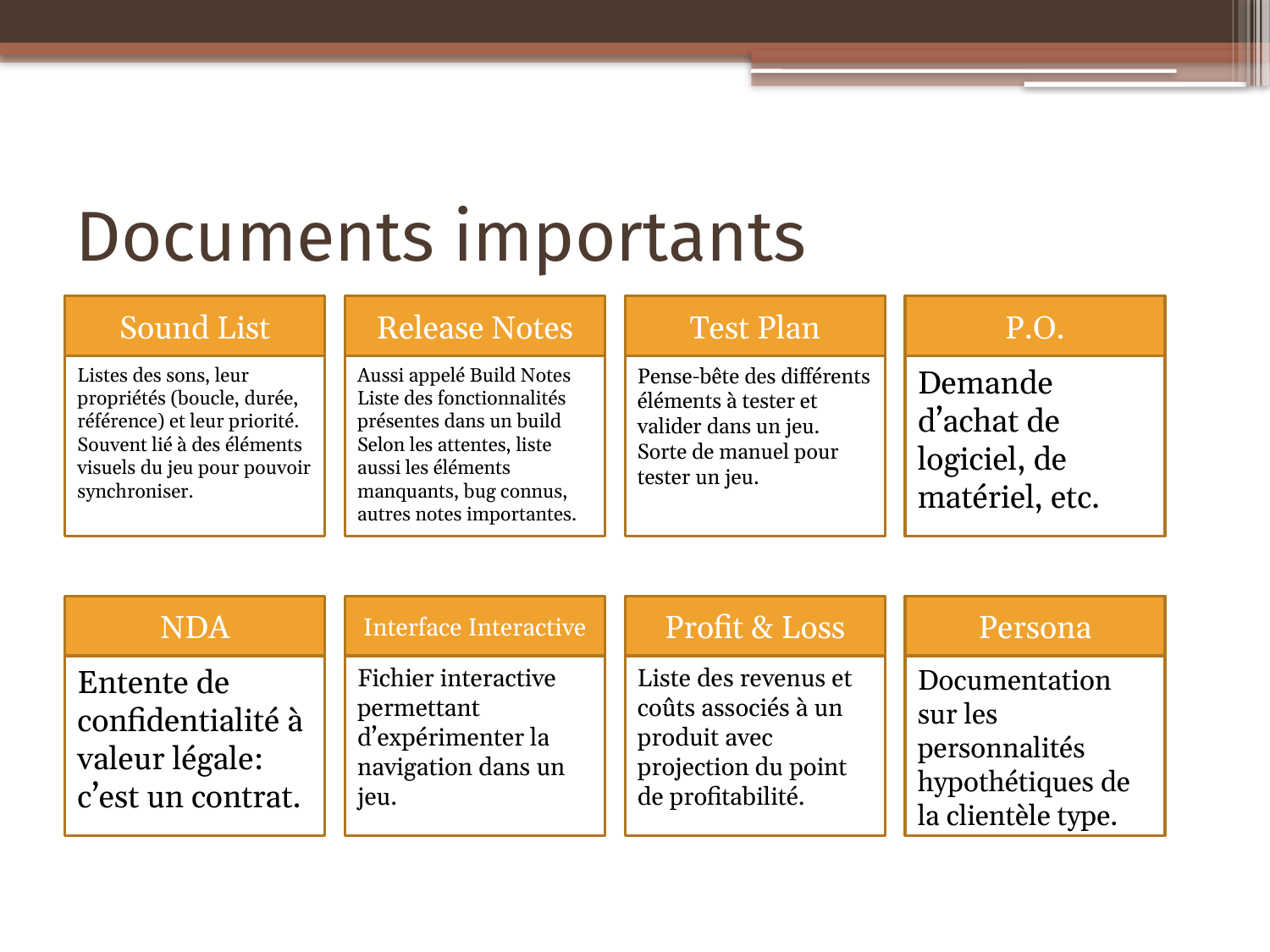

# Documents importants
Sound List
Release Notes
Test Plan
P.O.
Listes des sons, leur propriétés (boucle, durée, référence) et leur priorité. Souvent lié à des éléments visuels du jeu pour pouvoir synchroniser.
Aussi appelé Build Notes
Liste des fonctionnalités présentes dans un build
Selon les attentes, liste aussi les éléments manquants, bug connus, autres notes importantes.
Pense-bête des différents éléments à tester et valider dans un jeu. Sorte de manuel pour tester un jeu.
Demande d’achat de logiciel, de matériel, etc.
NDA
Interface Interactive
Profit & Loss
Persona
Entente de confidentialité à valeur légale: c’est un contrat.
Fichier interactive permettant d’expérimenter la navigation dans un jeu.
Liste des revenus et coûts associés à un produit avec projection du point de profitabilité.
Documentation sur les personnalités hypothétiques de la clientèle type.